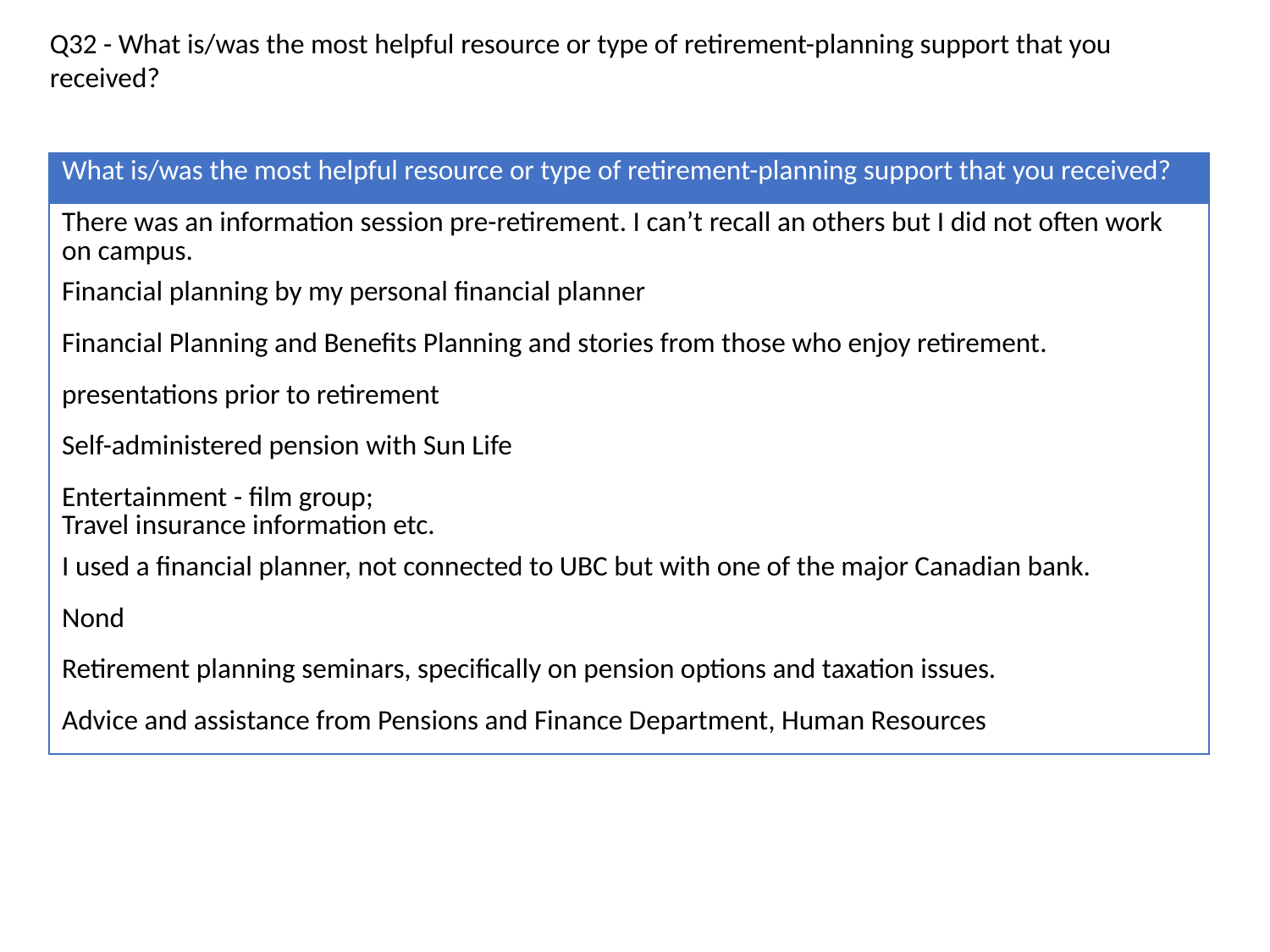

Q32 - What is/was the most helpful resource or type of retirement-planning support that you received?
| What is/was the most helpful resource or type of retirement-planning support that you received? |
| --- |
| There was an information session pre-retirement. I can’t recall an others but I did not often work on campus. |
| Financial planning by my personal financial planner |
| Financial Planning and Benefits Planning and stories from those who enjoy retirement. |
| presentations prior to retirement |
| Self-administered pension with Sun Life |
| Entertainment - film group; Travel insurance information etc. |
| I used a financial planner, not connected to UBC but with one of the major Canadian bank. |
| Nond |
| Retirement planning seminars, specifically on pension options and taxation issues. |
| Advice and assistance from Pensions and Finance Department, Human Resources |